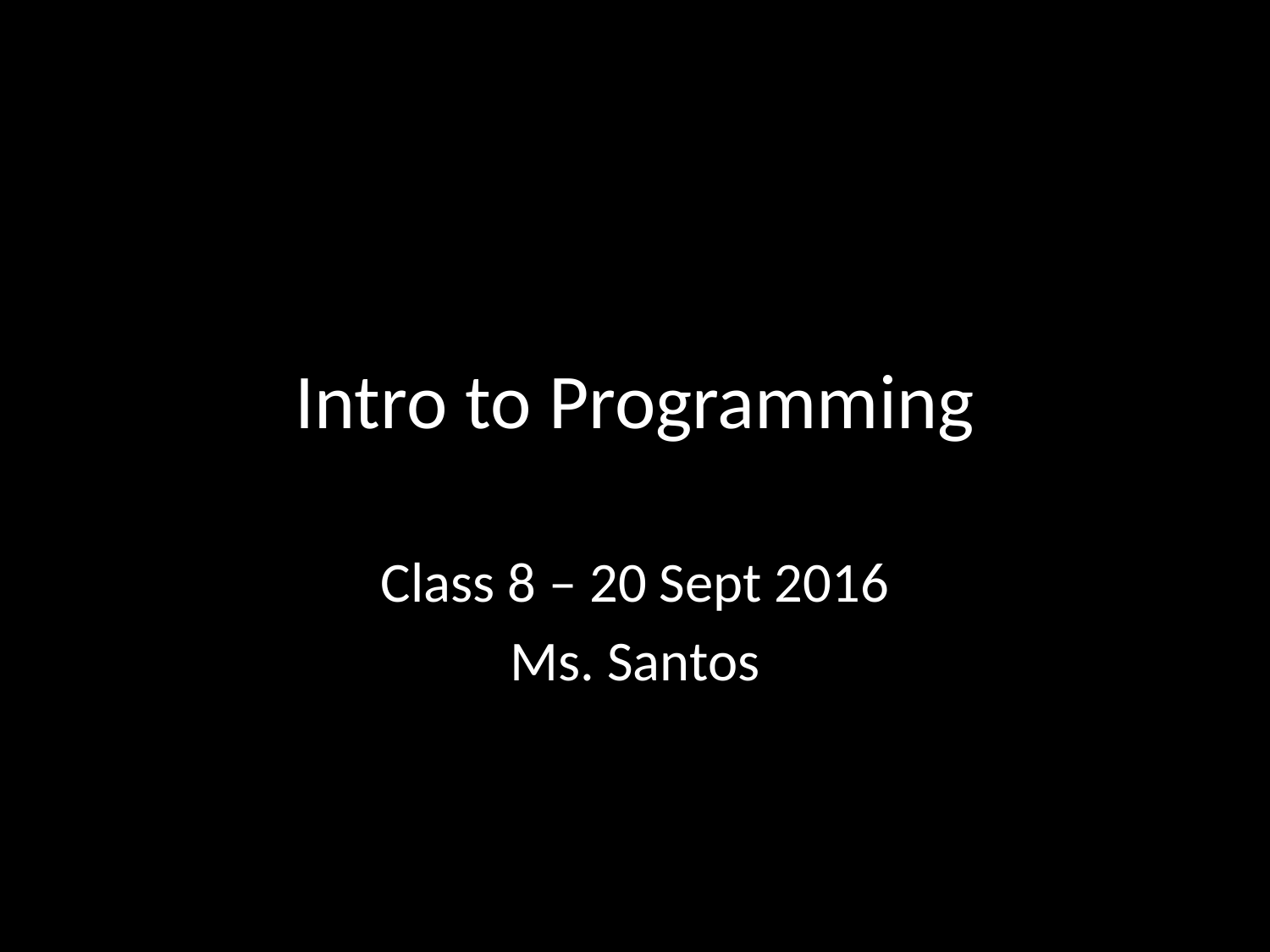

# Intro to Programming
Class 8 – 20 Sept 2016
Ms. Santos